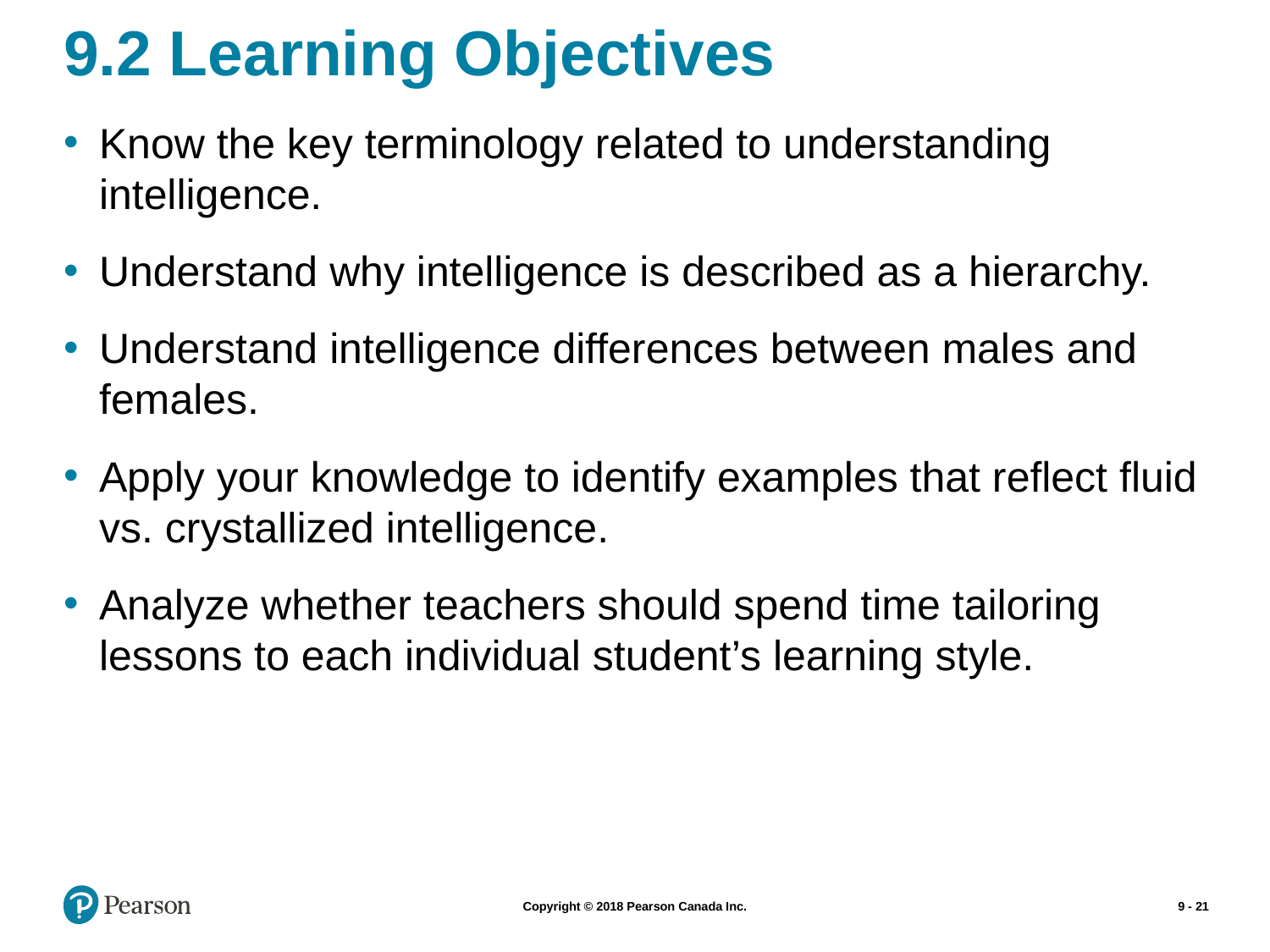

# 9.2 Learning Objectives
Know the key terminology related to understanding intelligence.
Understand why intelligence is described as a hierarchy.
Understand intelligence differences between males and females.
Apply your knowledge to identify examples that reflect fluid vs. crystallized intelligence.
Analyze whether teachers should spend time tailoring lessons to each individual student’s learning style.